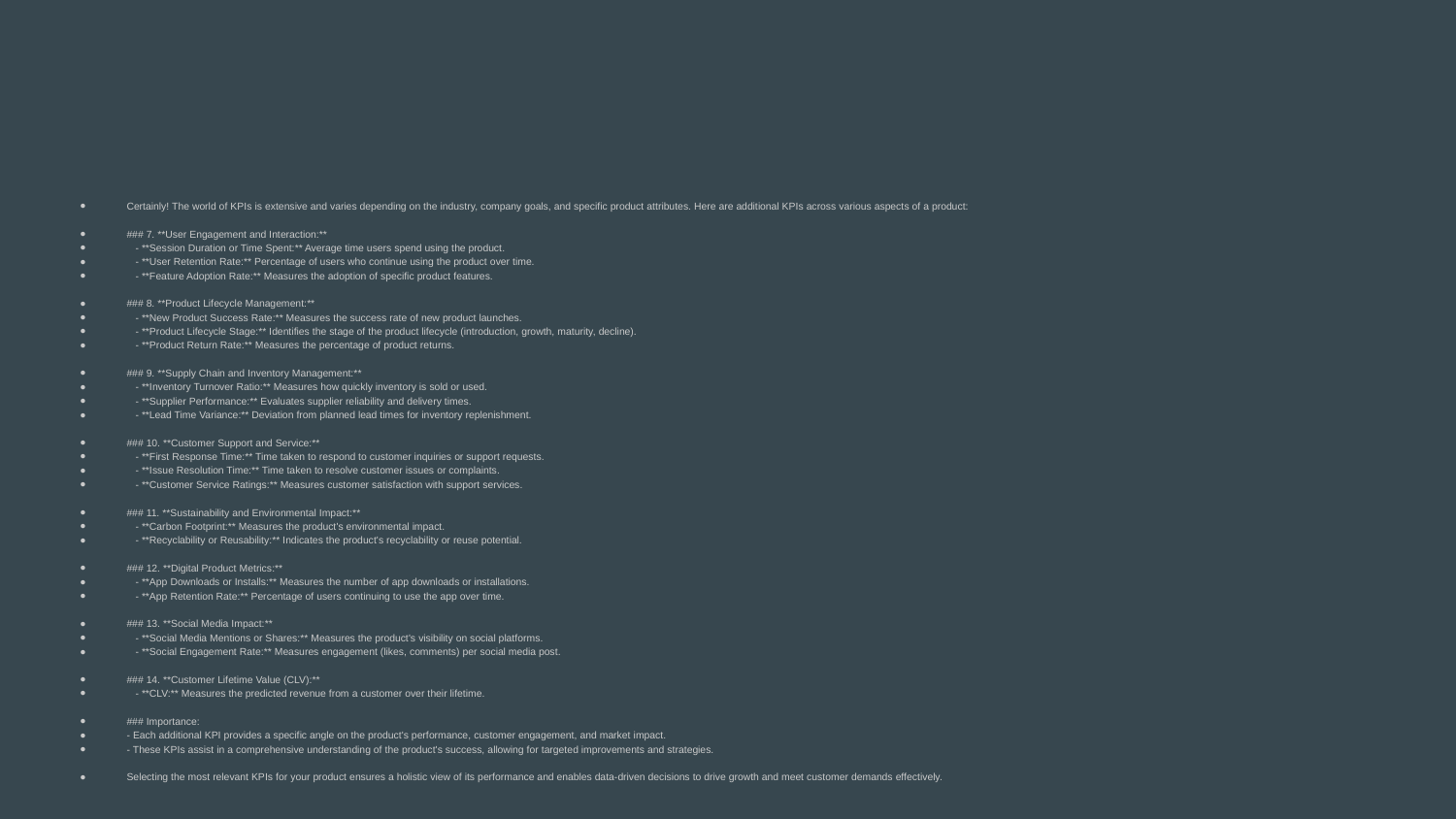

#
Certainly! The world of KPIs is extensive and varies depending on the industry, company goals, and specific product attributes. Here are additional KPIs across various aspects of a product:

### 7. **User Engagement and Interaction:**
   - **Session Duration or Time Spent:** Average time users spend using the product.
   - **User Retention Rate:** Percentage of users who continue using the product over time.
   - **Feature Adoption Rate:** Measures the adoption of specific product features.

### 8. **Product Lifecycle Management:**
   - **New Product Success Rate:** Measures the success rate of new product launches.
   - **Product Lifecycle Stage:** Identifies the stage of the product lifecycle (introduction, growth, maturity, decline).
   - **Product Return Rate:** Measures the percentage of product returns.

### 9. **Supply Chain and Inventory Management:**
   - **Inventory Turnover Ratio:** Measures how quickly inventory is sold or used.
   - **Supplier Performance:** Evaluates supplier reliability and delivery times.
   - **Lead Time Variance:** Deviation from planned lead times for inventory replenishment.

### 10. **Customer Support and Service:**
   - **First Response Time:** Time taken to respond to customer inquiries or support requests.
   - **Issue Resolution Time:** Time taken to resolve customer issues or complaints.
   - **Customer Service Ratings:** Measures customer satisfaction with support services.

### 11. **Sustainability and Environmental Impact:**
   - **Carbon Footprint:** Measures the product's environmental impact.
   - **Recyclability or Reusability:** Indicates the product's recyclability or reuse potential.

### 12. **Digital Product Metrics:**
   - **App Downloads or Installs:** Measures the number of app downloads or installations.
   - **App Retention Rate:** Percentage of users continuing to use the app over time.

### 13. **Social Media Impact:**
   - **Social Media Mentions or Shares:** Measures the product's visibility on social platforms.
   - **Social Engagement Rate:** Measures engagement (likes, comments) per social media post.

### 14. **Customer Lifetime Value (CLV):**
   - **CLV:** Measures the predicted revenue from a customer over their lifetime.

### Importance:
- Each additional KPI provides a specific angle on the product's performance, customer engagement, and market impact.
- These KPIs assist in a comprehensive understanding of the product's success, allowing for targeted improvements and strategies.

Selecting the most relevant KPIs for your product ensures a holistic view of its performance and enables data-driven decisions to drive growth and meet customer demands effectively.